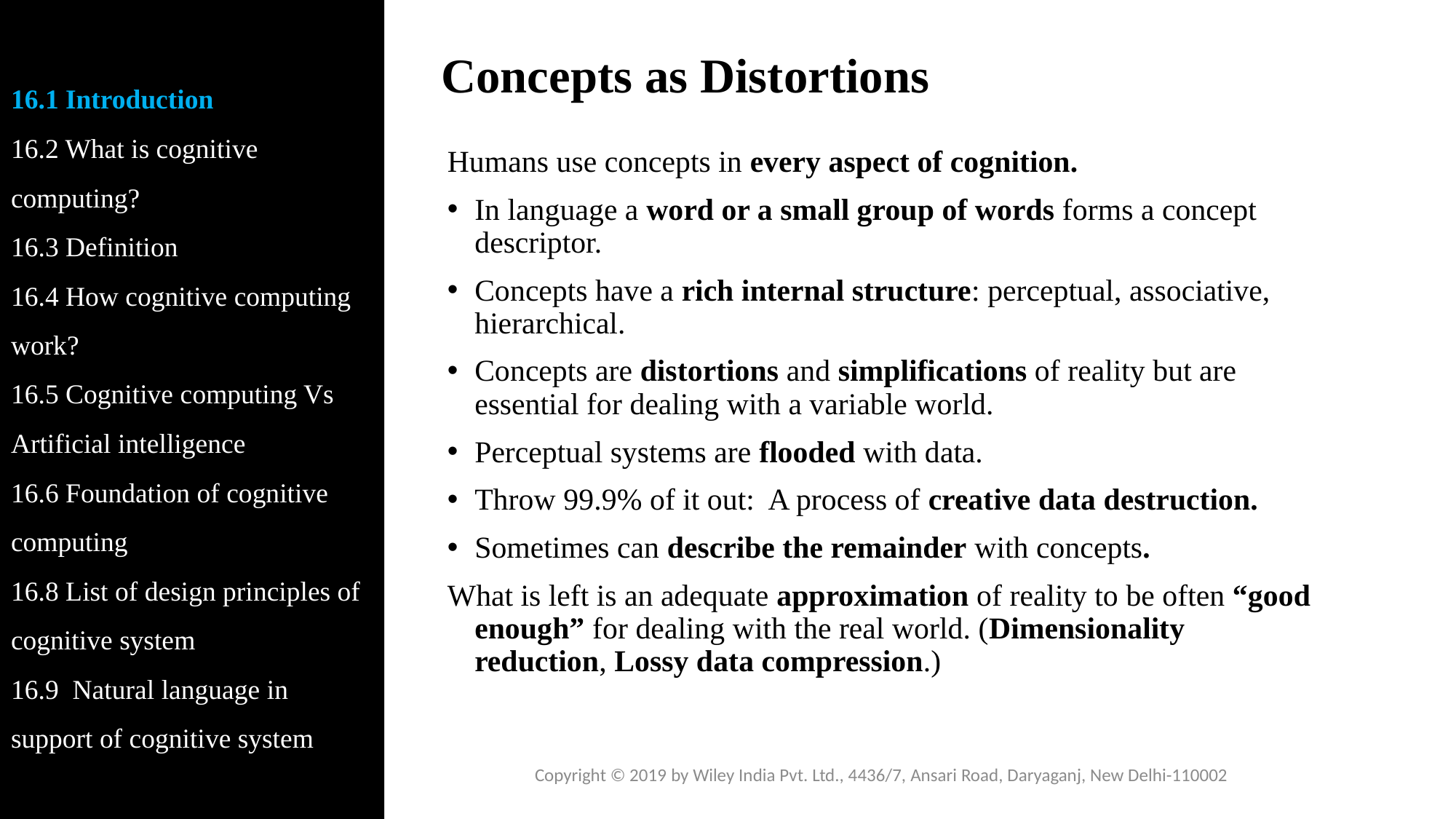

16.1 Introduction
16.2 What is cognitive computing?
16.3 Definition
16.4 How cognitive computing work?
16.5 Cognitive computing Vs Artificial intelligence
16.6 Foundation of cognitive computing
16.8 List of design principles of cognitive system
16.9  Natural language in support of cognitive system
# Concepts as Distortions
Humans use concepts in every aspect of cognition.
In language a word or a small group of words forms a concept descriptor.
Concepts have a rich internal structure: perceptual, associative, hierarchical.
Concepts are distortions and simplifications of reality but are essential for dealing with a variable world.
Perceptual systems are flooded with data.
Throw 99.9% of it out:  A process of creative data destruction.
Sometimes can describe the remainder with concepts.
What is left is an adequate approximation of reality to be often “good enough” for dealing with the real world. (Dimensionality reduction, Lossy data compression.)
Copyright © 2019 by Wiley India Pvt. Ltd., 4436/7, Ansari Road, Daryaganj, New Delhi-110002